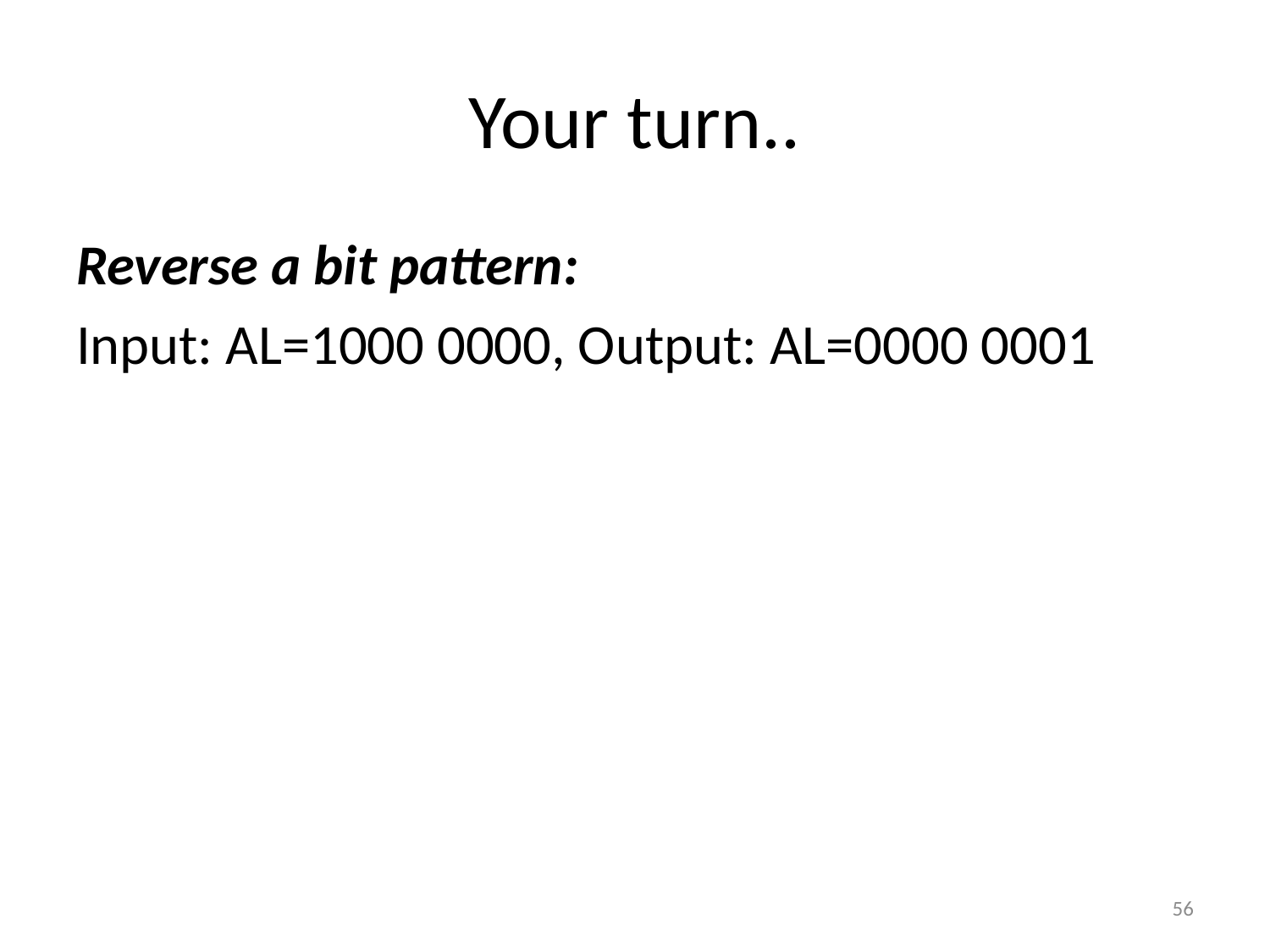

# Your turn..
Reverse a bit pattern:
Input: AL=1000 0000, Output: AL=0000 0001
56